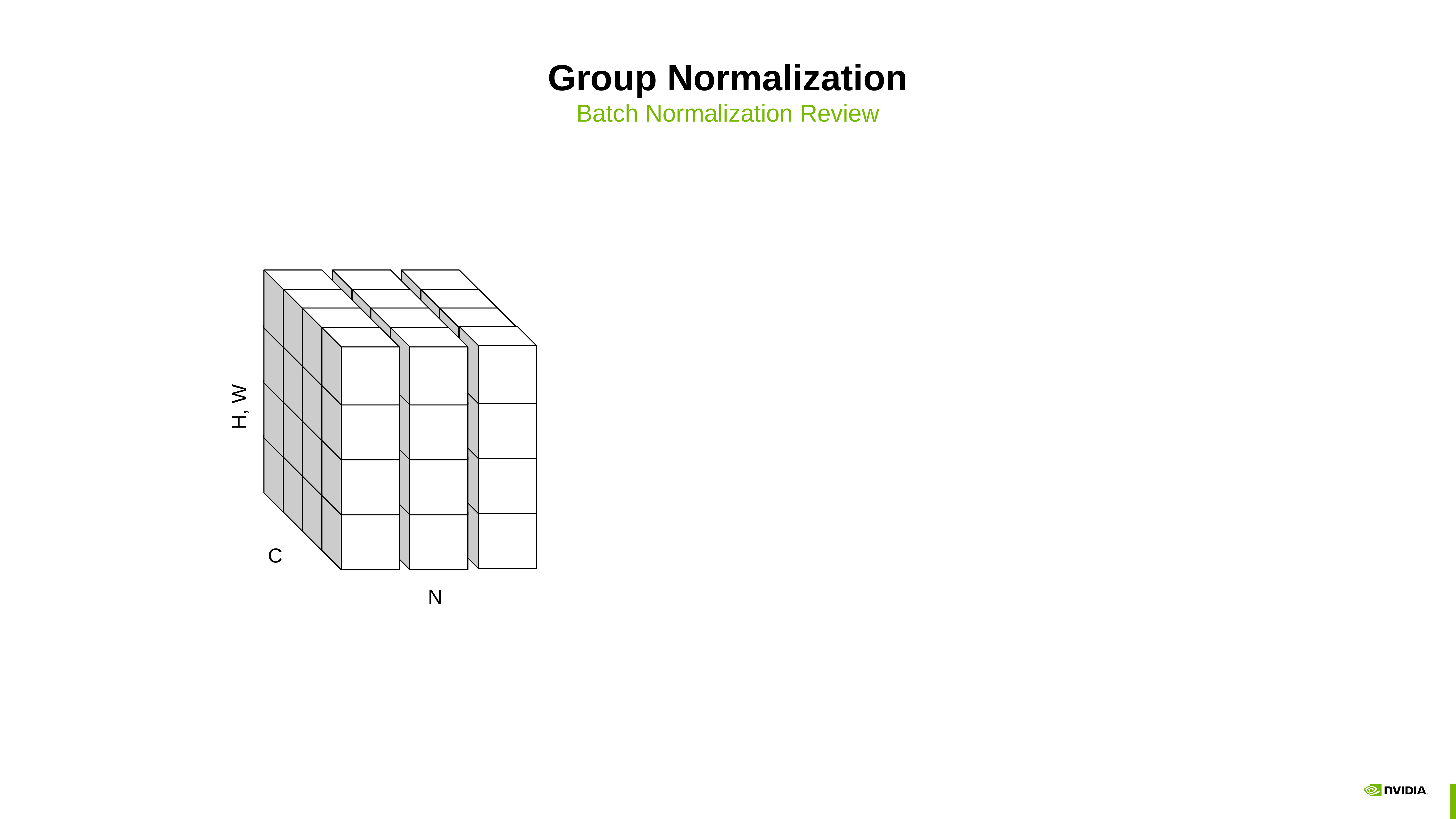

# Group Normalization
Batch Normalization Review

N
H, W
C